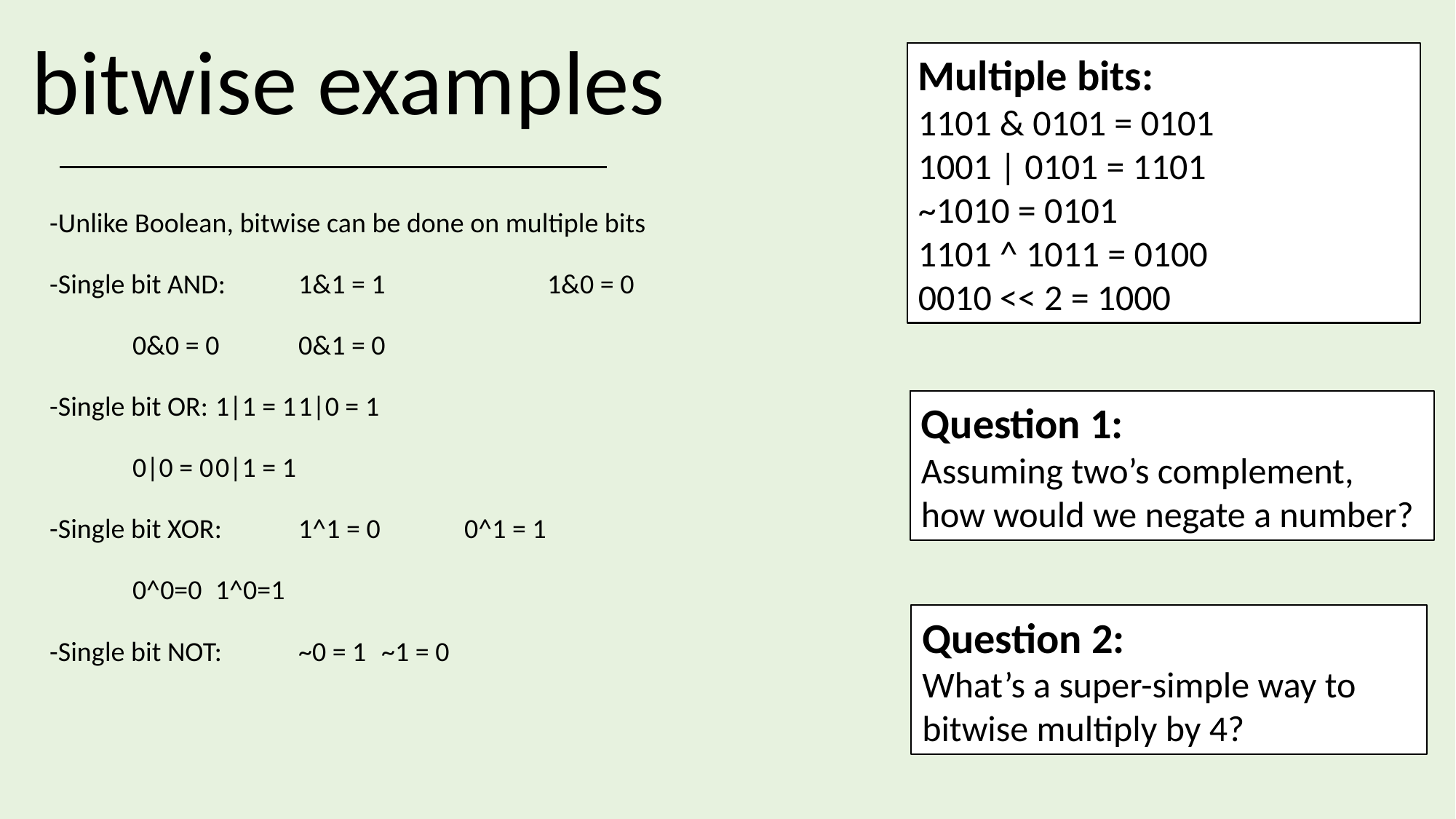

# bitwise examples
Multiple bits:
1101 & 0101 = 0101
1001 | 0101 = 1101
~1010 = 0101
1101 ^ 1011 = 0100
0010 << 2 = 1000
-Unlike Boolean, bitwise can be done on multiple bits
-Single bit AND: 	1&1 = 1		1&0 = 0
					0&0 = 0		0&1 = 0
-Single bit OR:		1|1 = 1			1|0 = 1
					0|0 = 0			0|1 = 1
-Single bit XOR: 	1^1 = 0		 	0^1 = 1
					0^0=0			1^0=1
-Single bit NOT: 	~0 = 1			~1 = 0

Question 1:
Assuming two’s complement, how would we negate a number?
Question 2:
What’s a super-simple way to bitwise multiply by 4?